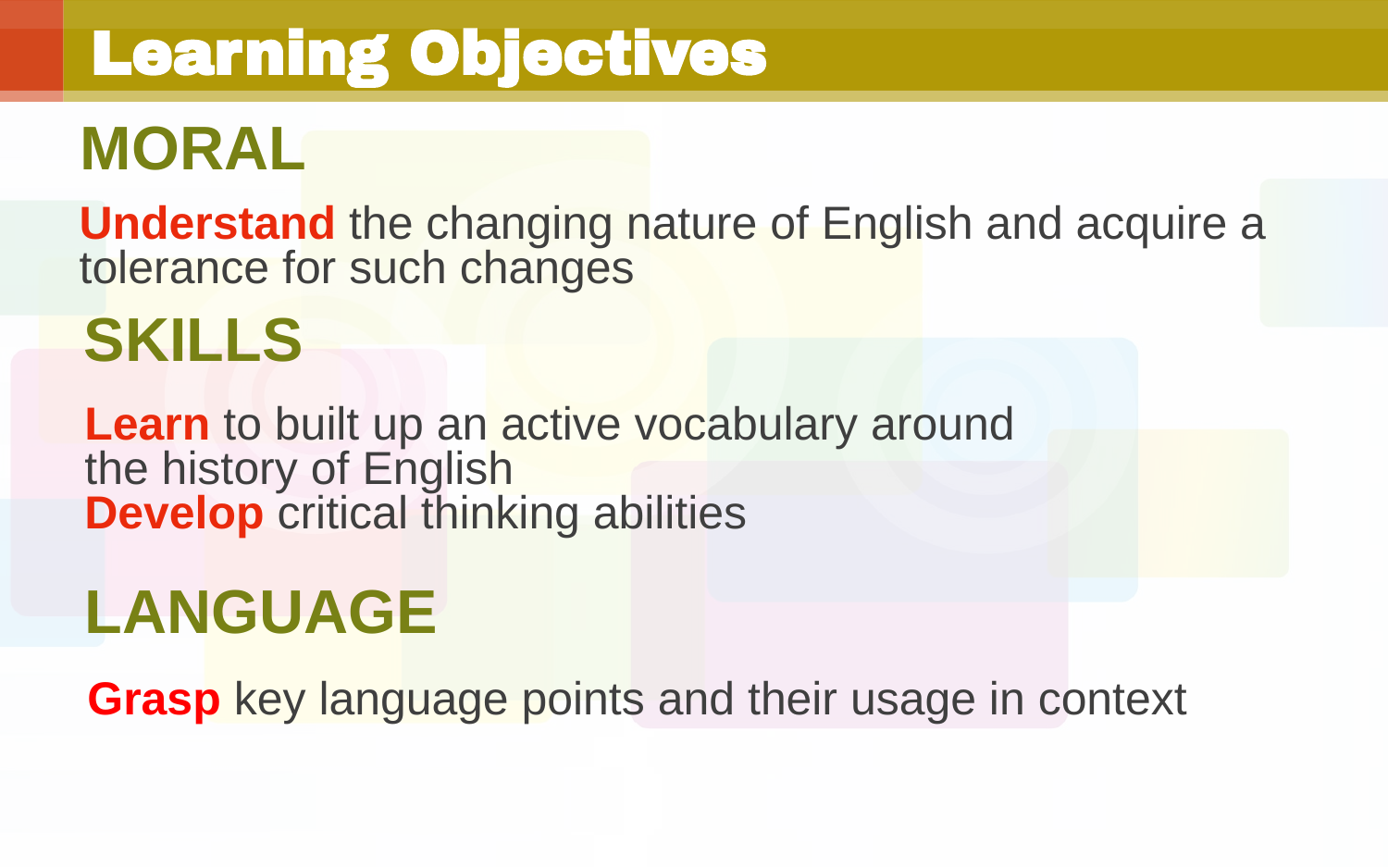

# Learning Objectives
Moral

Understand the changing nature of English and acquire a tolerance for such changes

Skills
Learn to built up an active vocabulary around the history of English
Develop critical thinking abilities

language
Grasp key language points and their usage in context